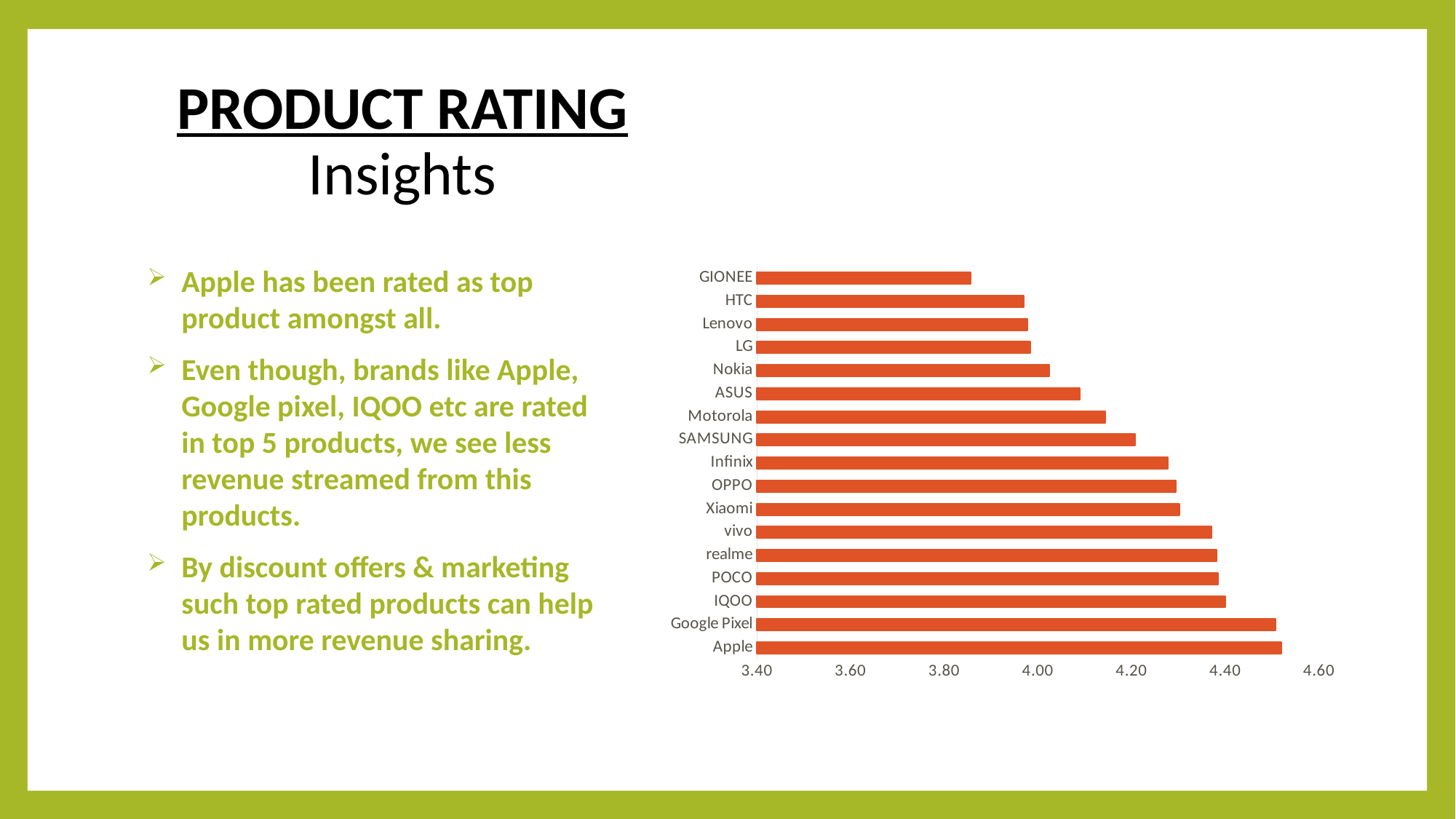

# PRODUCT RATING Insights
Apple has been rated as top product amongst all.
Even though, brands like Apple, Google pixel, IQOO etc are rated in top 5 products, we see less revenue streamed from this products.
By discount offers & marketing such top rated products can help us in more revenue sharing.

### Chart

| Category | Total |
|---|---|
| Apple | 4.519379844961241 |
| Google Pixel | 4.506896551724138 |
| IQOO | 4.4 |
| POCO | 4.385135135135139 |
| realme | 4.381039755351679 |
| vivo | 4.3709677419354795 |
| Xiaomi | 4.301515151515145 |
| OPPO | 4.294999999999993 |
| Infinix | 4.2768211920529815 |
| SAMSUNG | 4.208066759388048 |
| Motorola | 4.143809523809522 |
| ASUS | 4.089830508474579 |
| Nokia | 4.023943661971832 |
| LG | 3.9838383838383815 |
| Lenovo | 3.9768595041322308 |
| HTC | 3.969090909090911 |
| GIONEE | 3.856589147286825 |